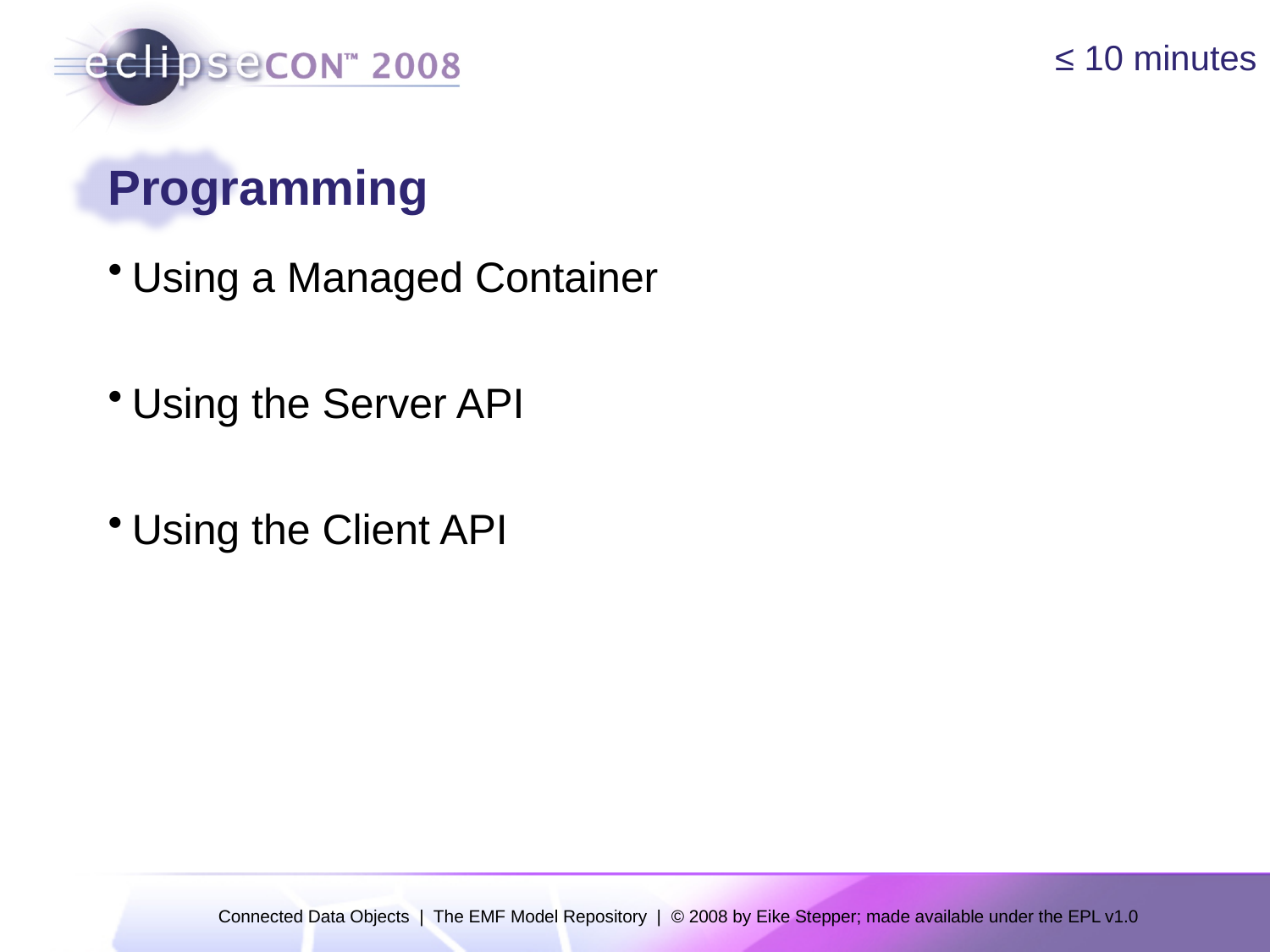

≤ 10 minutes

# Programming
Using a Managed Container

Using the Server API

Using the Client API